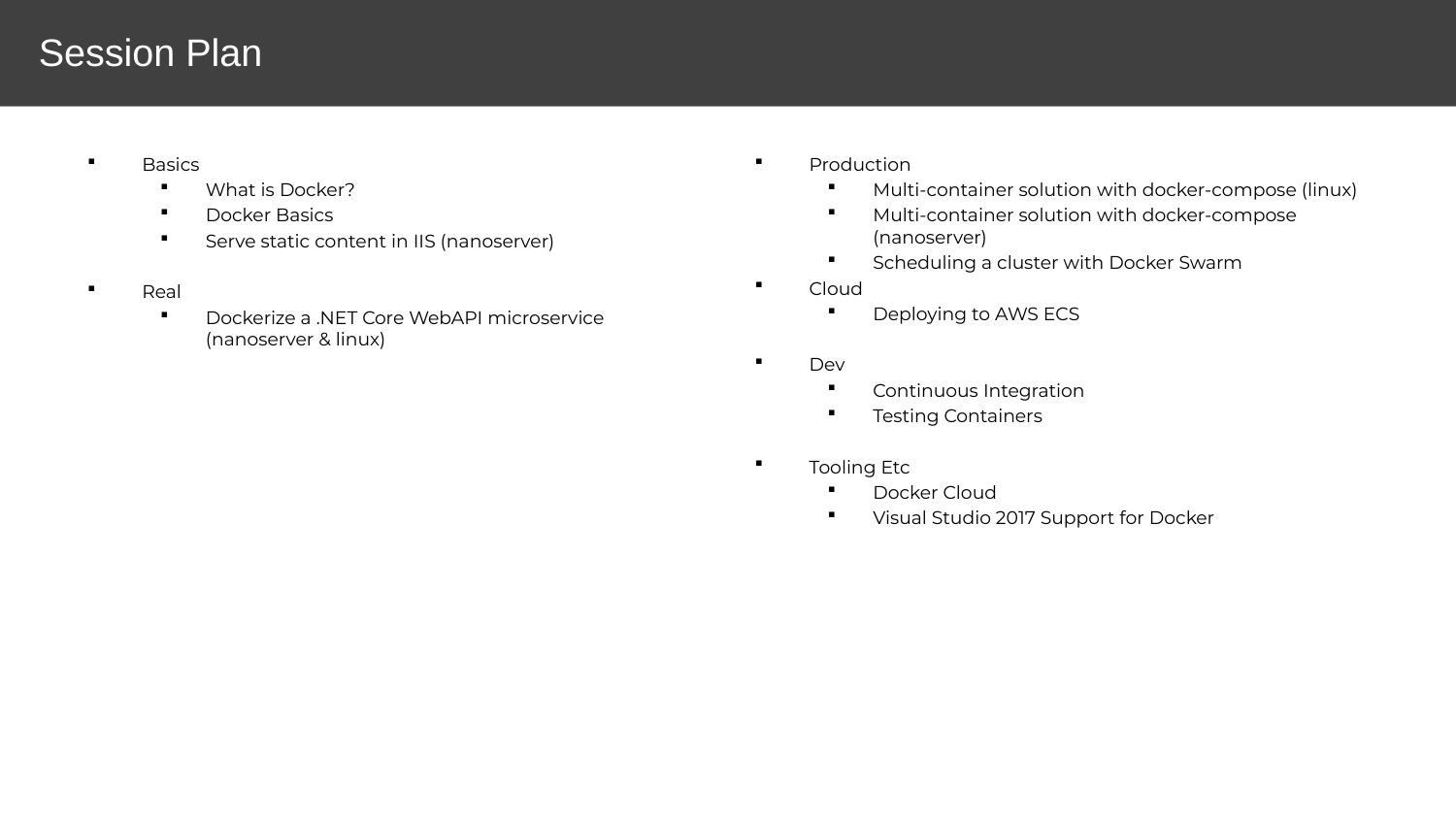

# Session Plan
Basics
What is Docker?
Docker Basics
Serve static content in IIS (nanoserver)

Real
Dockerize a .NET Core WebAPI microservice (nanoserver & linux)
Production
Multi-container solution with docker-compose (linux)
Multi-container solution with docker-compose (nanoserver)
Scheduling a cluster with Docker Swarm
Cloud
Deploying to AWS ECS

Dev
Continuous Integration
Testing Containers

Tooling Etc
Docker Cloud
Visual Studio 2017 Support for Docker